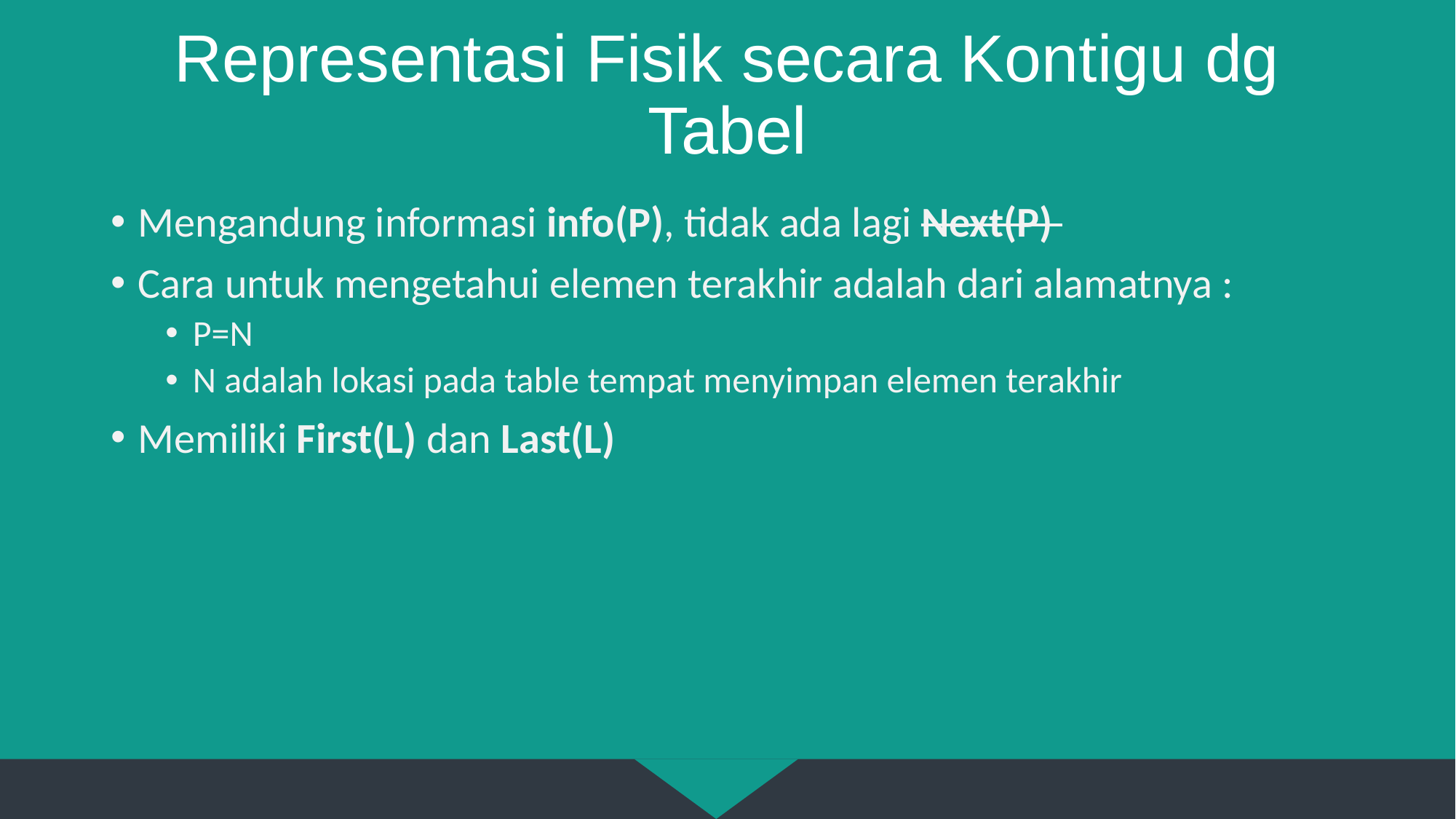

# Representasi Fisik secara Kontigu dg Tabel
Mengandung informasi info(P), tidak ada lagi Next(P)
Cara untuk mengetahui elemen terakhir adalah dari alamatnya :
P=N
N adalah lokasi pada table tempat menyimpan elemen terakhir
Memiliki First(L) dan Last(L)